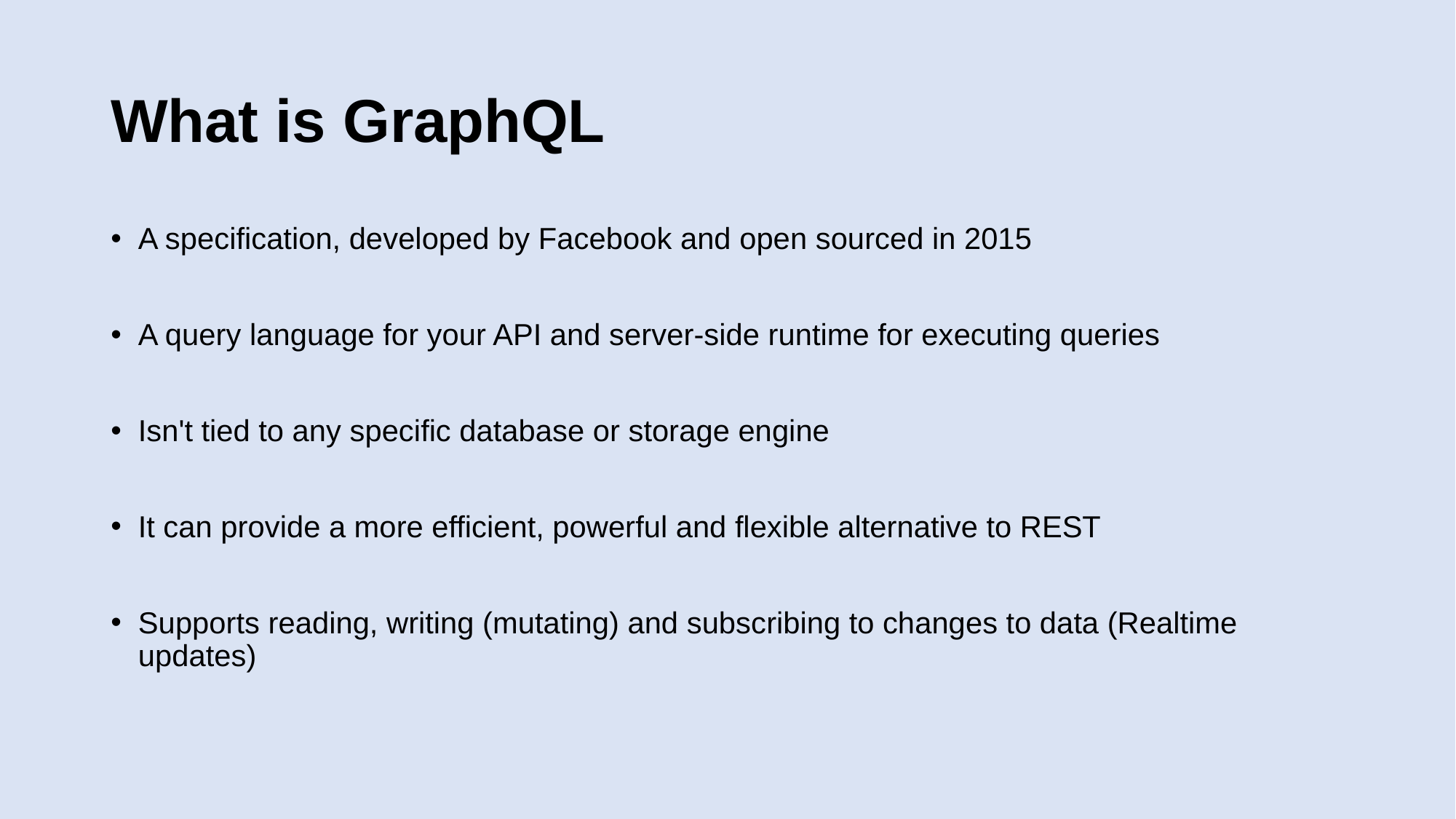

# What is GraphQL
A specification, developed by Facebook and open sourced in 2015

A query language for your API and server-side runtime for executing queries

Isn't tied to any specific database or storage engine

It can provide a more efficient, powerful and flexible alternative to REST

Supports reading, writing (mutating) and subscribing to changes to data (Realtime updates)